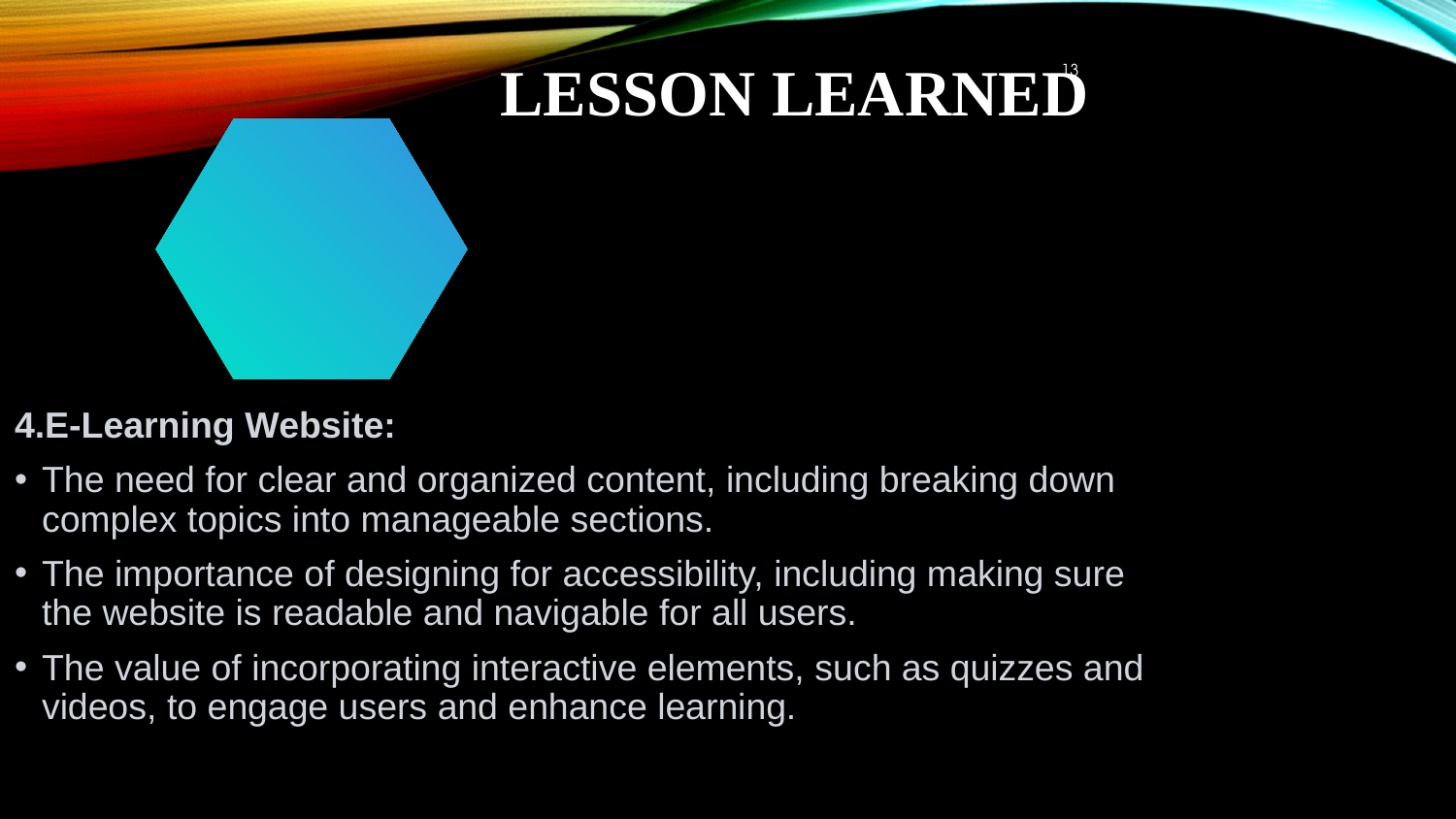

Lesson Learned
13

E-Learning Website:
The need for clear and organized content, including breaking down complex topics into manageable sections.
The importance of designing for accessibility, including making sure the website is readable and navigable for all users.
The value of incorporating interactive elements, such as quizzes and videos, to engage users and enhance learning.